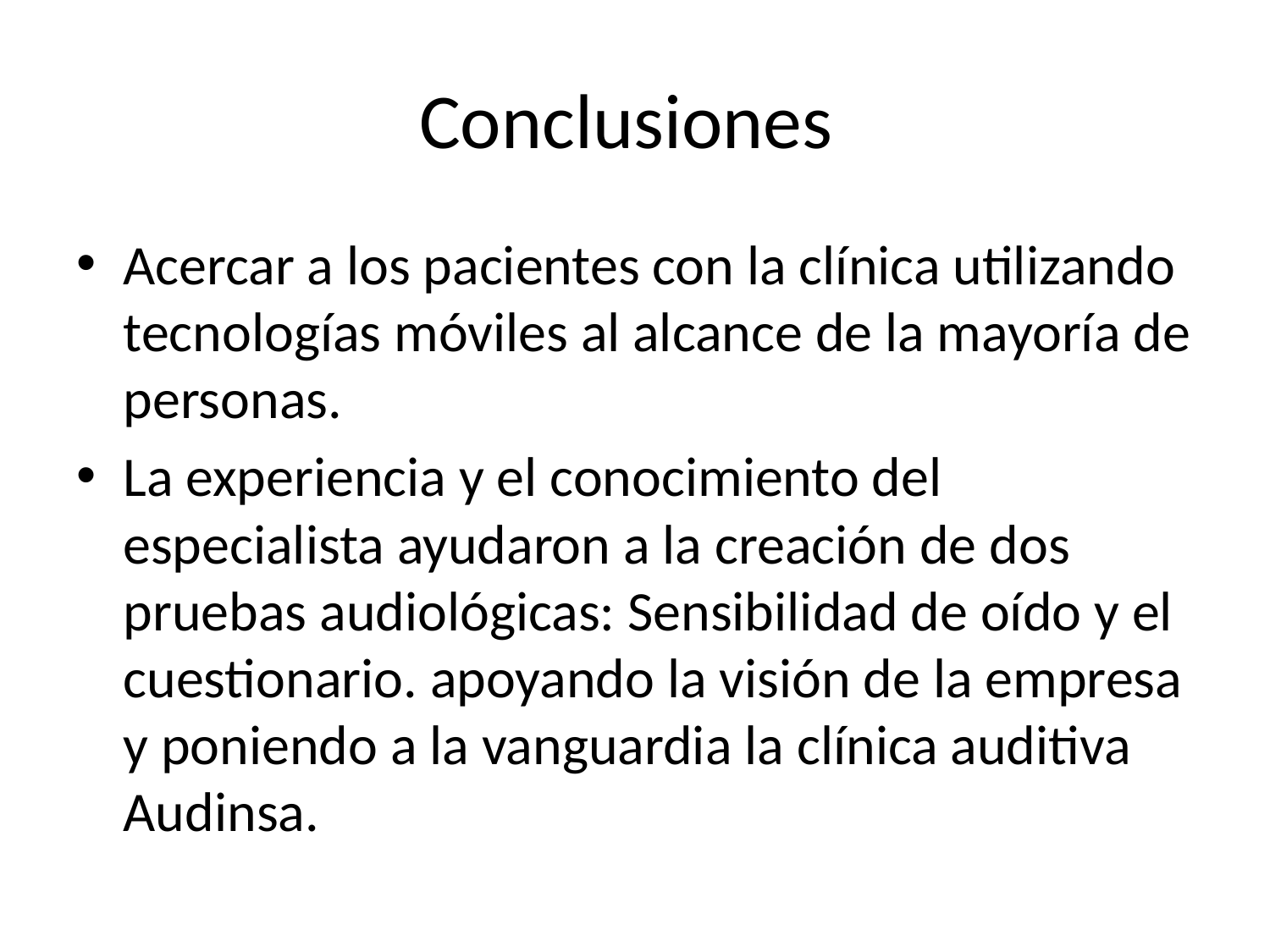

# Conclusiones
Acercar a los pacientes con la clínica utilizando tecnologías móviles al alcance de la mayoría de personas.
La experiencia y el conocimiento del especialista ayudaron a la creación de dos pruebas audiológicas: Sensibilidad de oído y el cuestionario. apoyando la visión de la empresa y poniendo a la vanguardia la clínica auditiva Audinsa.